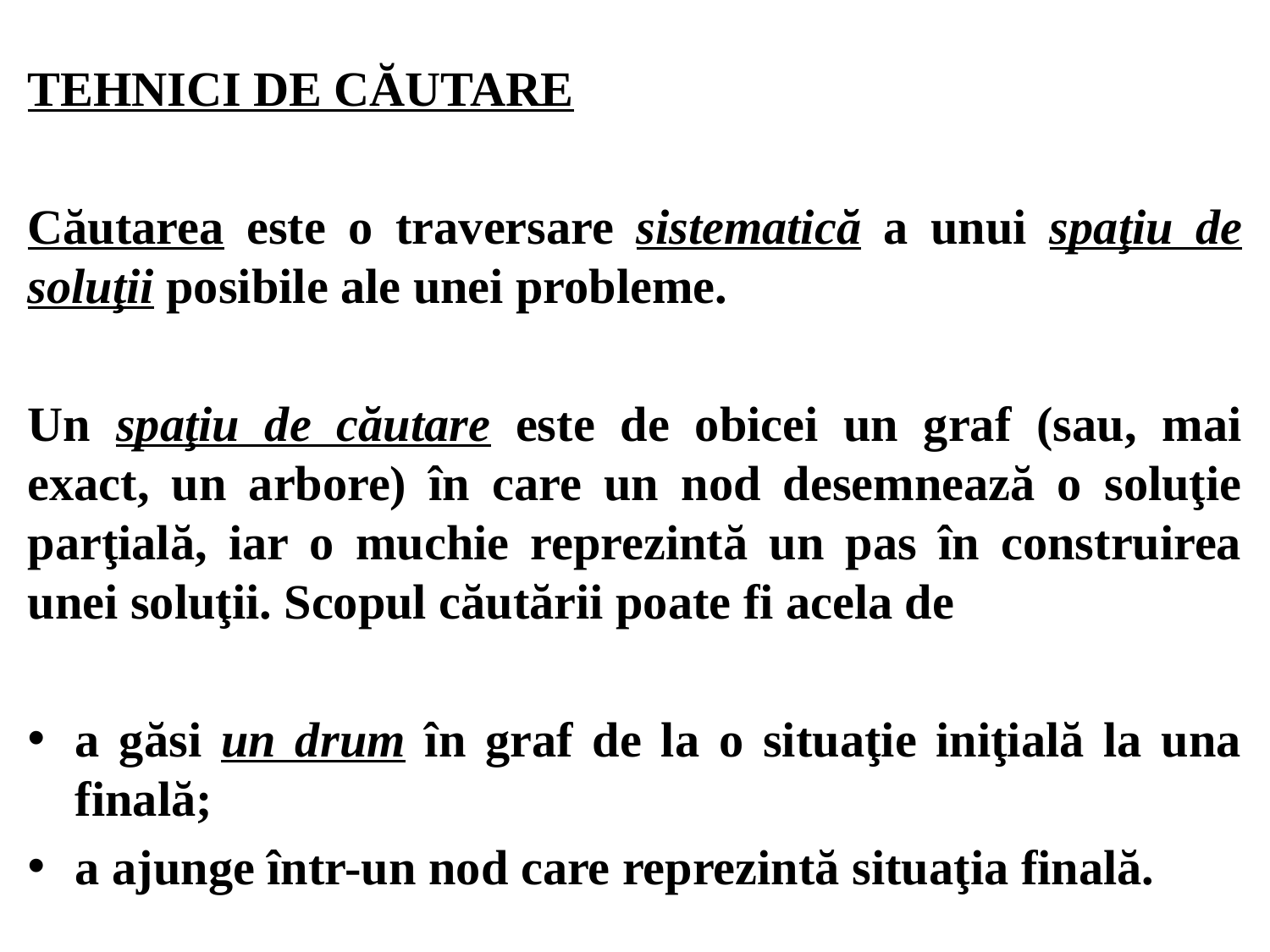

TEHNICI DE CĂUTARE

Căutarea este o traversare sistematică a unui spaţiu de soluţii posibile ale unei probleme.

Un spaţiu de căutare este de obicei un graf (sau, mai exact, un arbore) în care un nod desemnează o soluţie parţială, iar o muchie reprezintă un pas în construirea unei soluţii. Scopul căutării poate fi acela de

a găsi un drum în graf de la o situaţie iniţială la una finală;
a ajunge într-un nod care reprezintă situaţia finală.